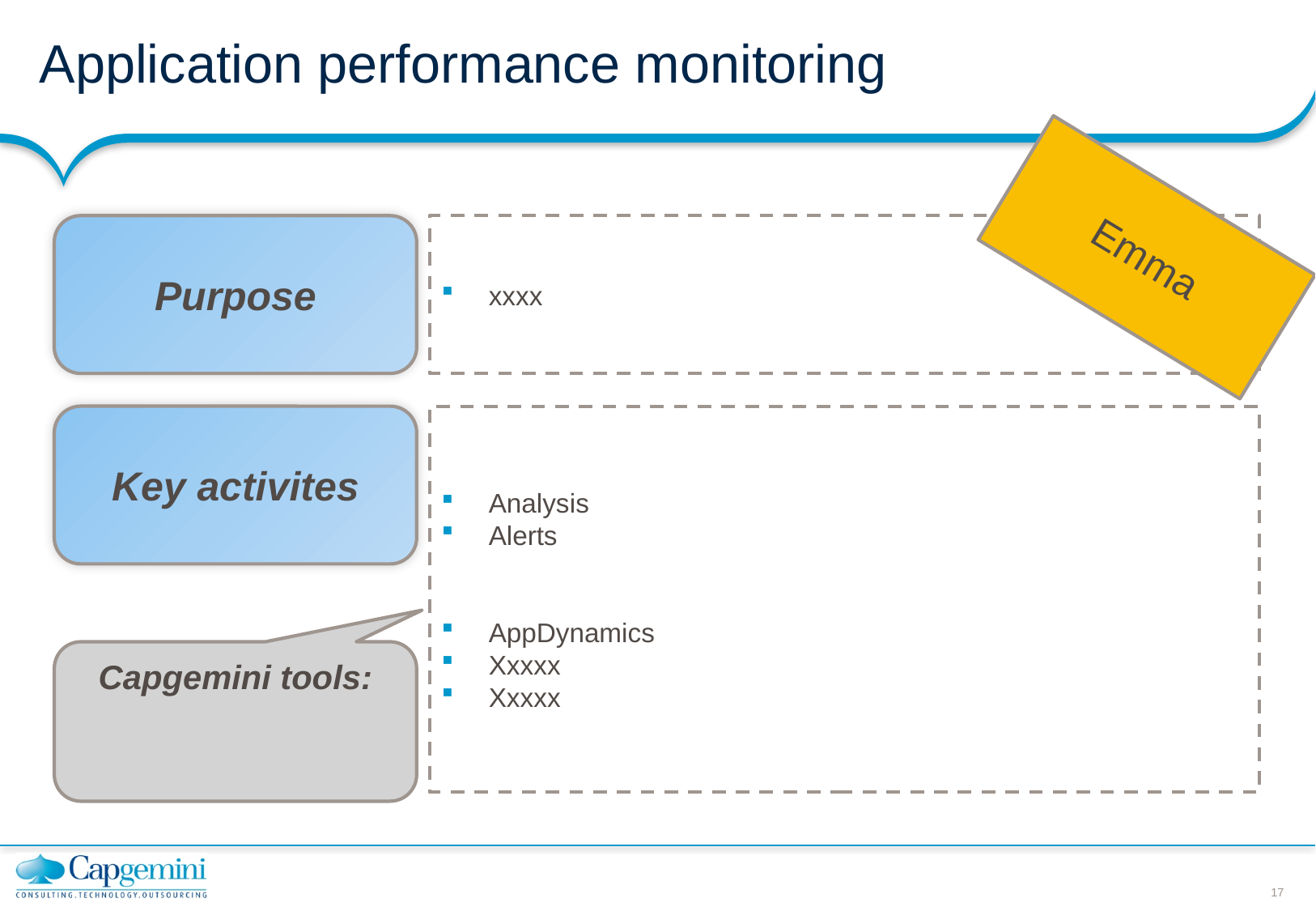

# Application performance monitoring
Emma
Purpose
xxxx
Key activites
Analysis
Alerts

AppDynamics
Xxxxx
Xxxxx
Capgemini tools: